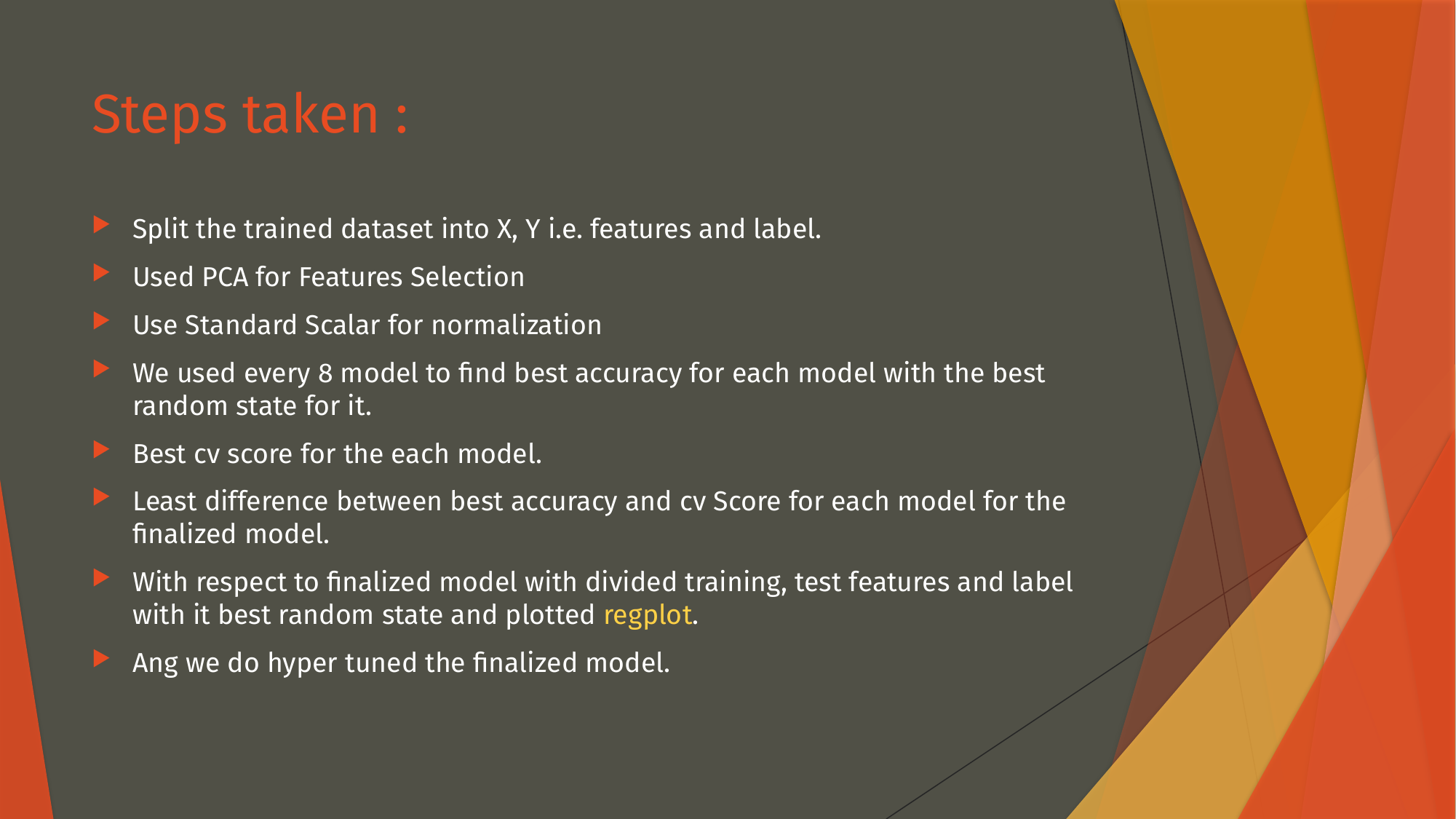

# Steps taken :
Split the trained dataset into X, Y i.e. features and label.
Used PCA for Features Selection
Use Standard Scalar for normalization
We used every 8 model to find best accuracy for each model with the best random state for it.
Best cv score for the each model.
Least difference between best accuracy and cv Score for each model for the finalized model.
With respect to finalized model with divided training, test features and label with it best random state and plotted regplot.
Ang we do hyper tuned the finalized model.